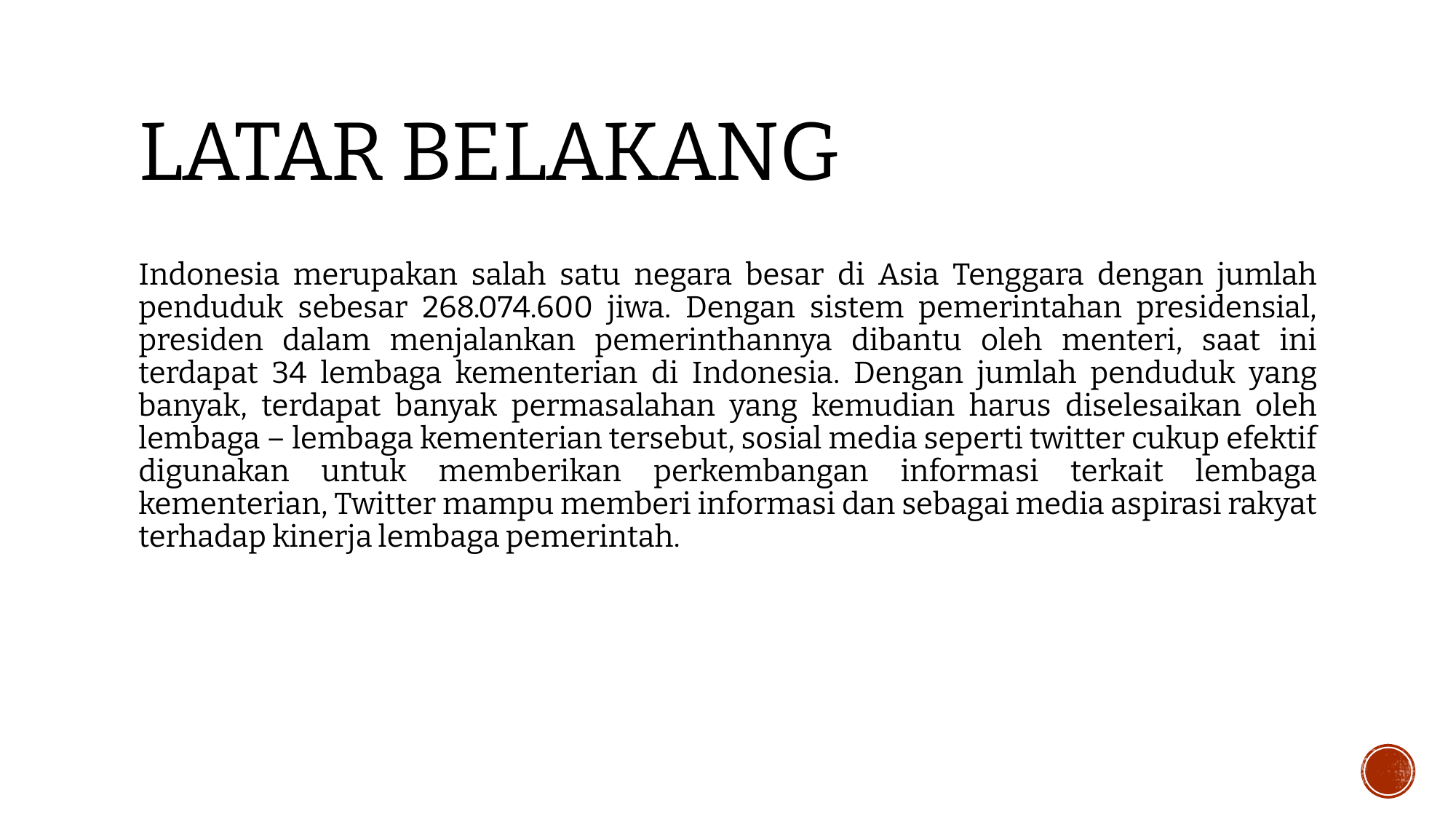

# Latar belakang
Indonesia merupakan salah satu negara besar di Asia Tenggara dengan jumlah penduduk sebesar 268.074.600 jiwa. Dengan sistem pemerintahan presidensial, presiden dalam menjalankan pemerinthannya dibantu oleh menteri, saat ini terdapat 34 lembaga kementerian di Indonesia. Dengan jumlah penduduk yang banyak, terdapat banyak permasalahan yang kemudian harus diselesaikan oleh lembaga – lembaga kementerian tersebut, sosial media seperti twitter cukup efektif digunakan untuk memberikan perkembangan informasi terkait lembaga kementerian, Twitter mampu memberi informasi dan sebagai media aspirasi rakyat terhadap kinerja lembaga pemerintah.